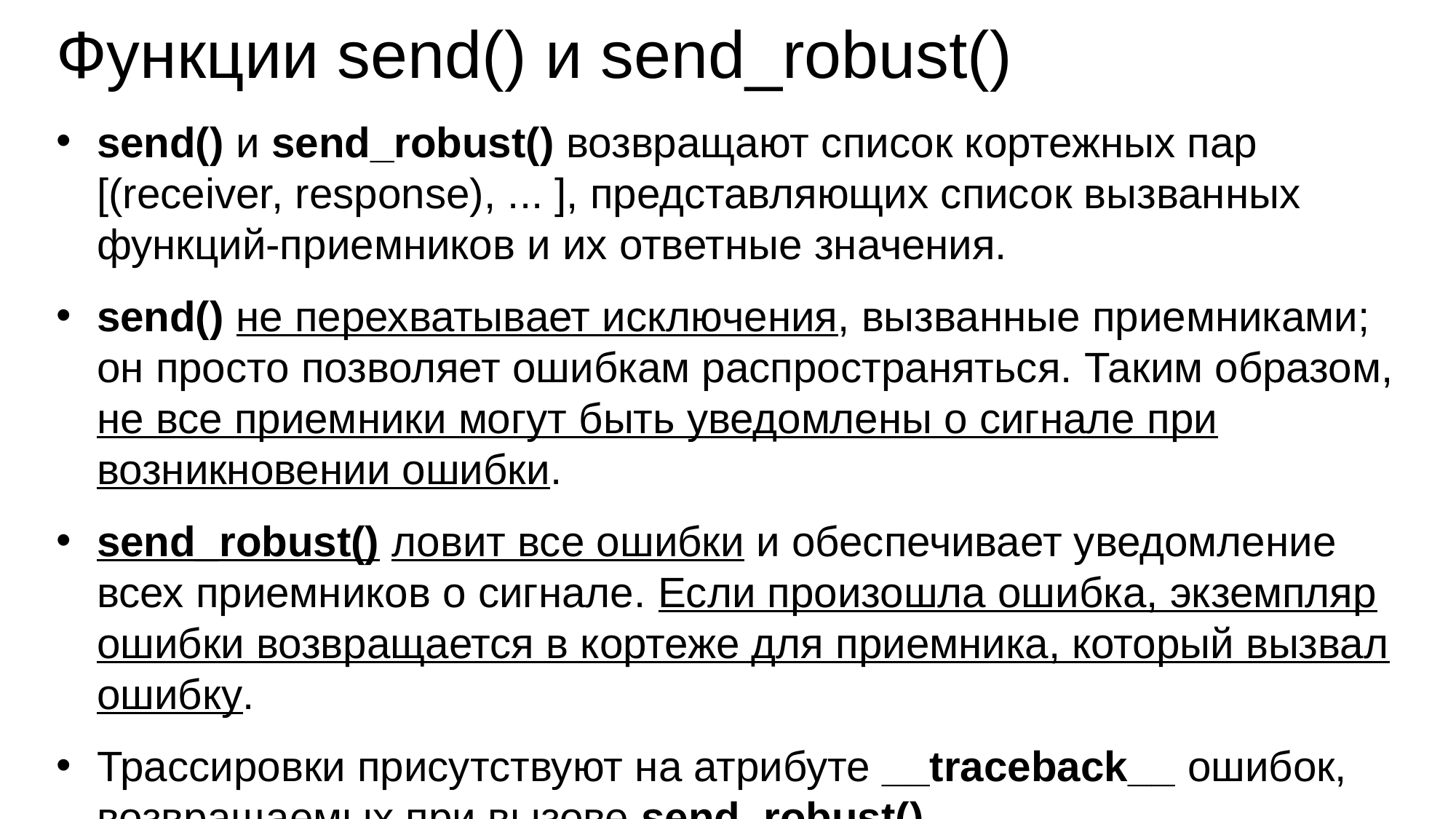

# Функции send() и send_robust()
send() и send_robust() возвращают список кортежных пар [(receiver, response), ... ], представляющих список вызванных функций-приемников и их ответные значения.
send() не перехватывает исключения, вызванные приемниками; он просто позволяет ошибкам распространяться. Таким образом, не все приемники могут быть уведомлены о сигнале при возникновении ошибки.
send_robust() ловит все ошибки и обеспечивает уведомление всех приемников о сигнале. Если произошла ошибка, экземпляр ошибки возвращается в кортеже для приемника, который вызвал ошибку.
Трассировки присутствуют на атрибуте __traceback__ ошибок, возвращаемых при вызове send_robust().